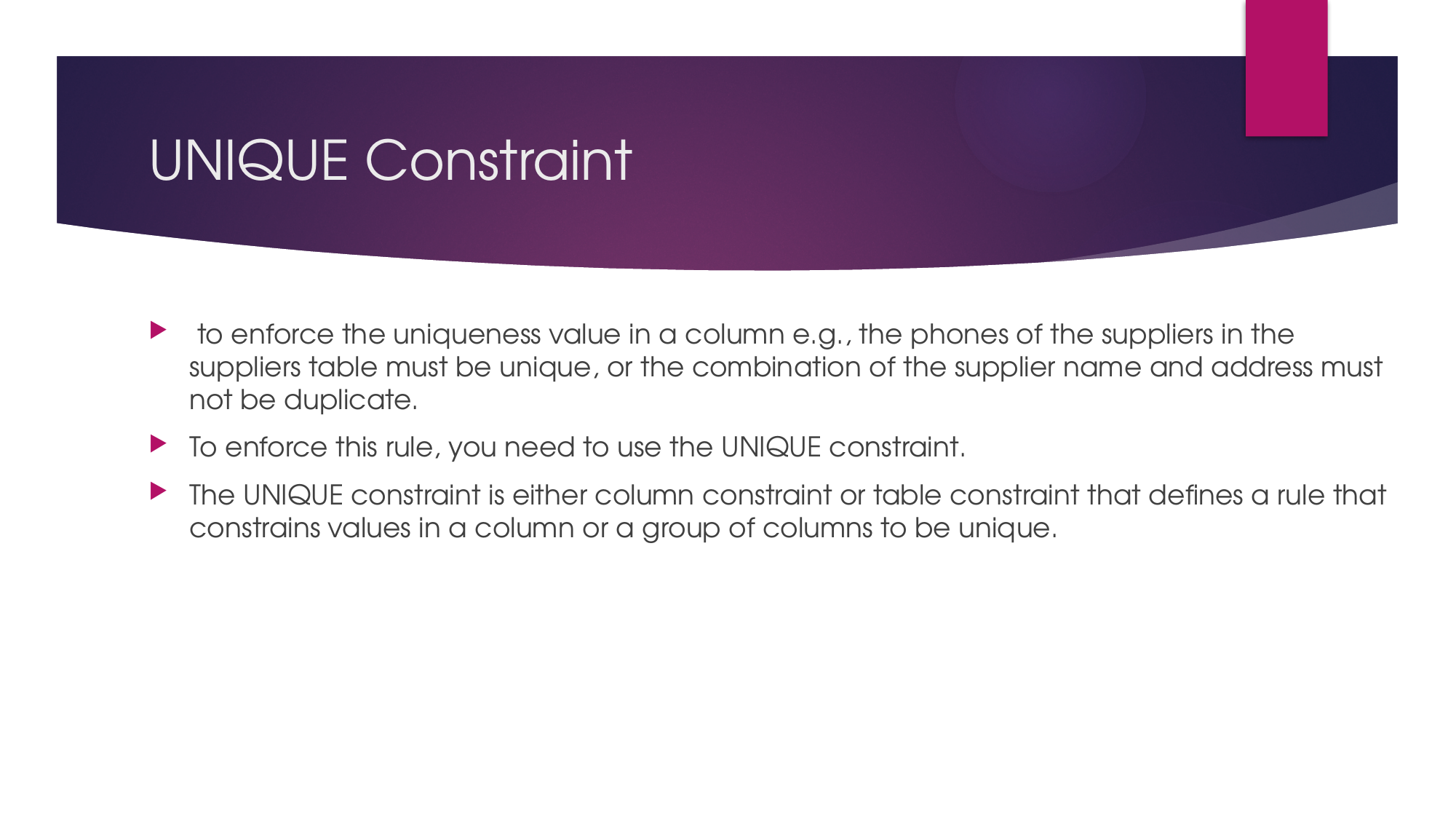

# UNIQUE Constraint
 to enforce the uniqueness value in a column e.g., the phones of the suppliers in the suppliers table must be unique, or the combination of the supplier name and address must not be duplicate.
To enforce this rule, you need to use the UNIQUE constraint.
The UNIQUE constraint is either column constraint or table constraint that defines a rule that constrains values in a column or a group of columns to be unique.